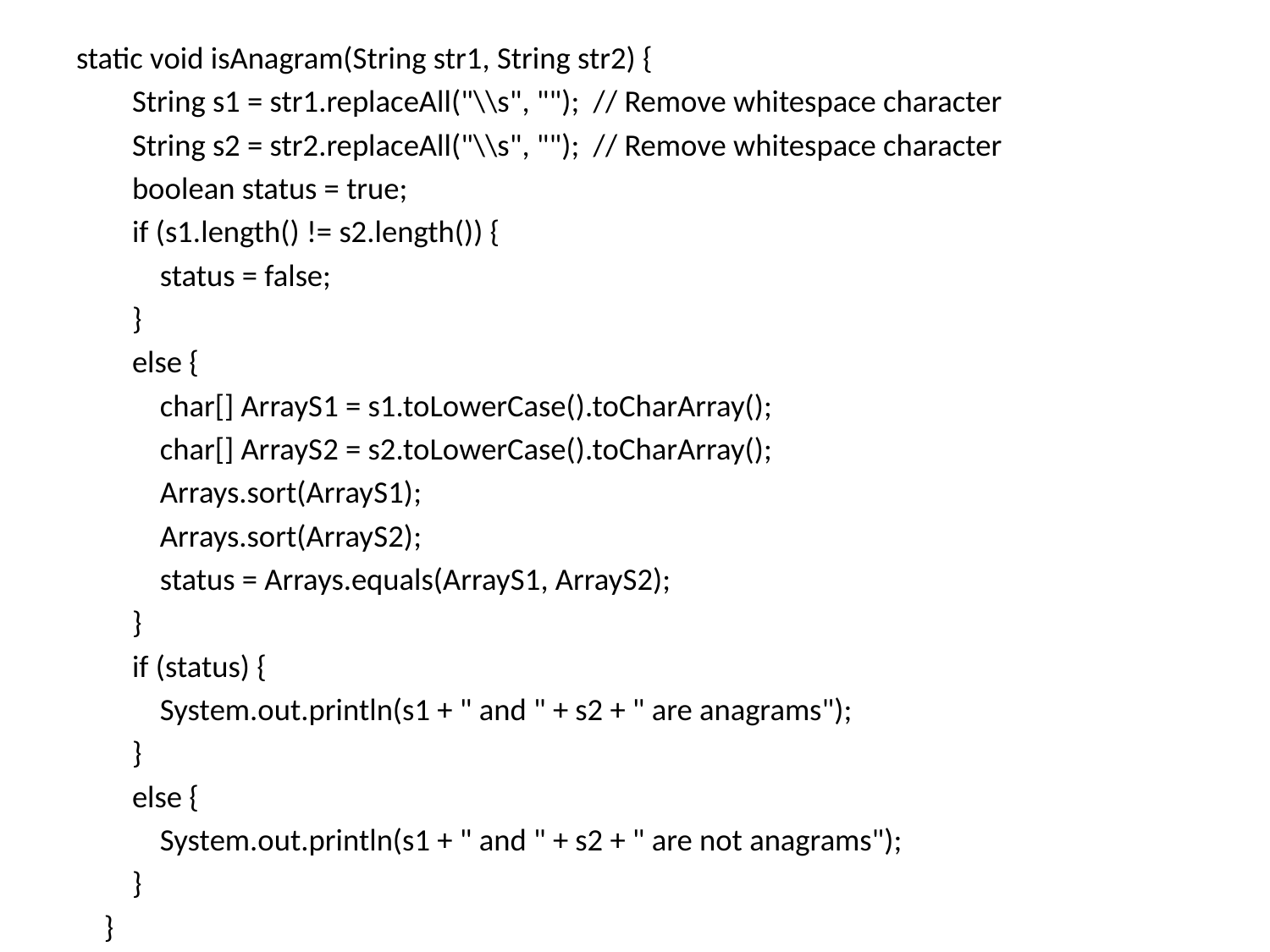

static void isAnagram(String str1, String str2) {
        String s1 = str1.replaceAll("\\s", "");  // Remove whitespace character
        String s2 = str2.replaceAll("\\s", "");  // Remove whitespace character
        boolean status = true;
        if (s1.length() != s2.length()) {
            status = false;
        }
        else {
            char[] ArrayS1 = s1.toLowerCase().toCharArray();
            char[] ArrayS2 = s2.toLowerCase().toCharArray();
            Arrays.sort(ArrayS1);
            Arrays.sort(ArrayS2);
            status = Arrays.equals(ArrayS1, ArrayS2);
        }
        if (status) {
            System.out.println(s1 + " and " + s2 + " are anagrams");
        }
        else {
            System.out.println(s1 + " and " + s2 + " are not anagrams");
        }
    }